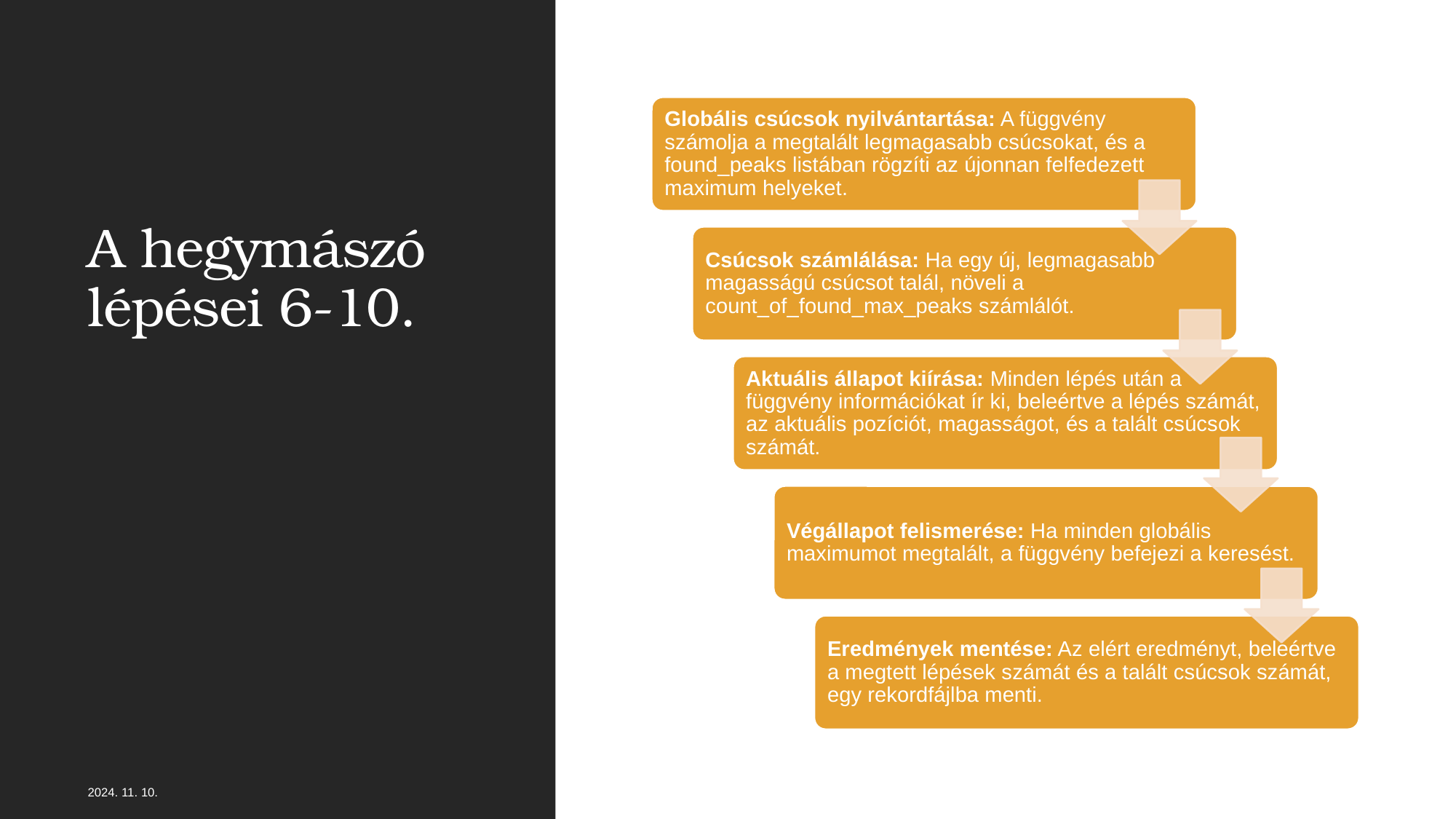

# A hegymászó lépései 6-10.
Globális csúcsok nyilvántartása: A függvény számolja a megtalált legmagasabb csúcsokat, és a found_peaks listában rögzíti az újonnan felfedezett maximum helyeket.
Csúcsok számlálása: Ha egy új, legmagasabb magasságú csúcsot talál, növeli a count_of_found_max_peaks számlálót.
Aktuális állapot kiírása: Minden lépés után a függvény információkat ír ki, beleértve a lépés számát, az aktuális pozíciót, magasságot, és a talált csúcsok számát.
Végállapot felismerése: Ha minden globális maximumot megtalált, a függvény befejezi a keresést.
Eredmények mentése: Az elért eredményt, beleértve a megtett lépések számát és a talált csúcsok számát, egy rekordfájlba menti.

2024. 11. 10.